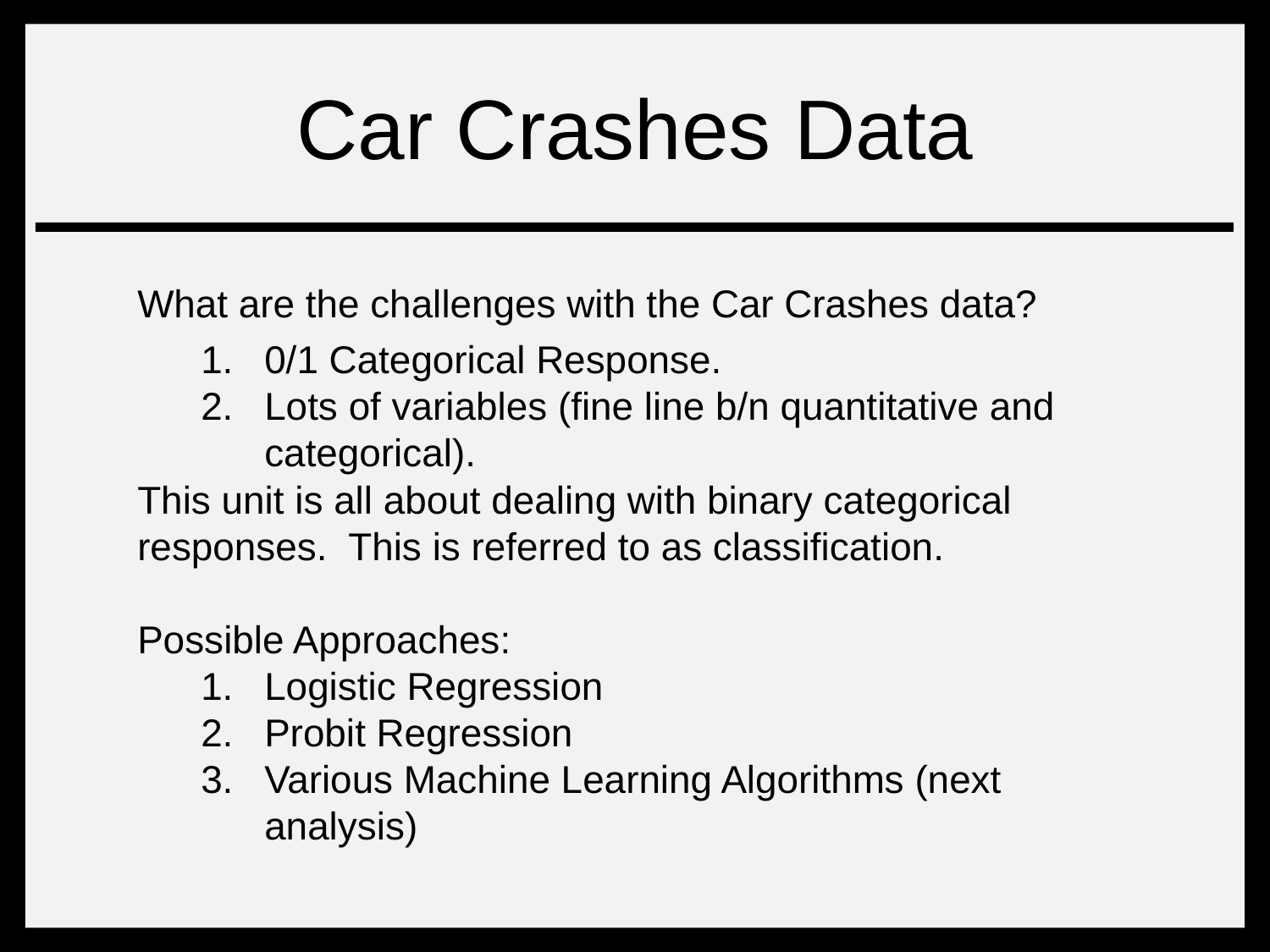

# Car Crashes Data
What are the challenges with the Car Crashes data?
0/1 Categorical Response.
Lots of variables (fine line b/n quantitative and categorical).
This unit is all about dealing with binary categorical responses.  This is referred to as classification.

Possible Approaches:
Logistic Regression
Probit Regression
Various Machine Learning Algorithms (next analysis)